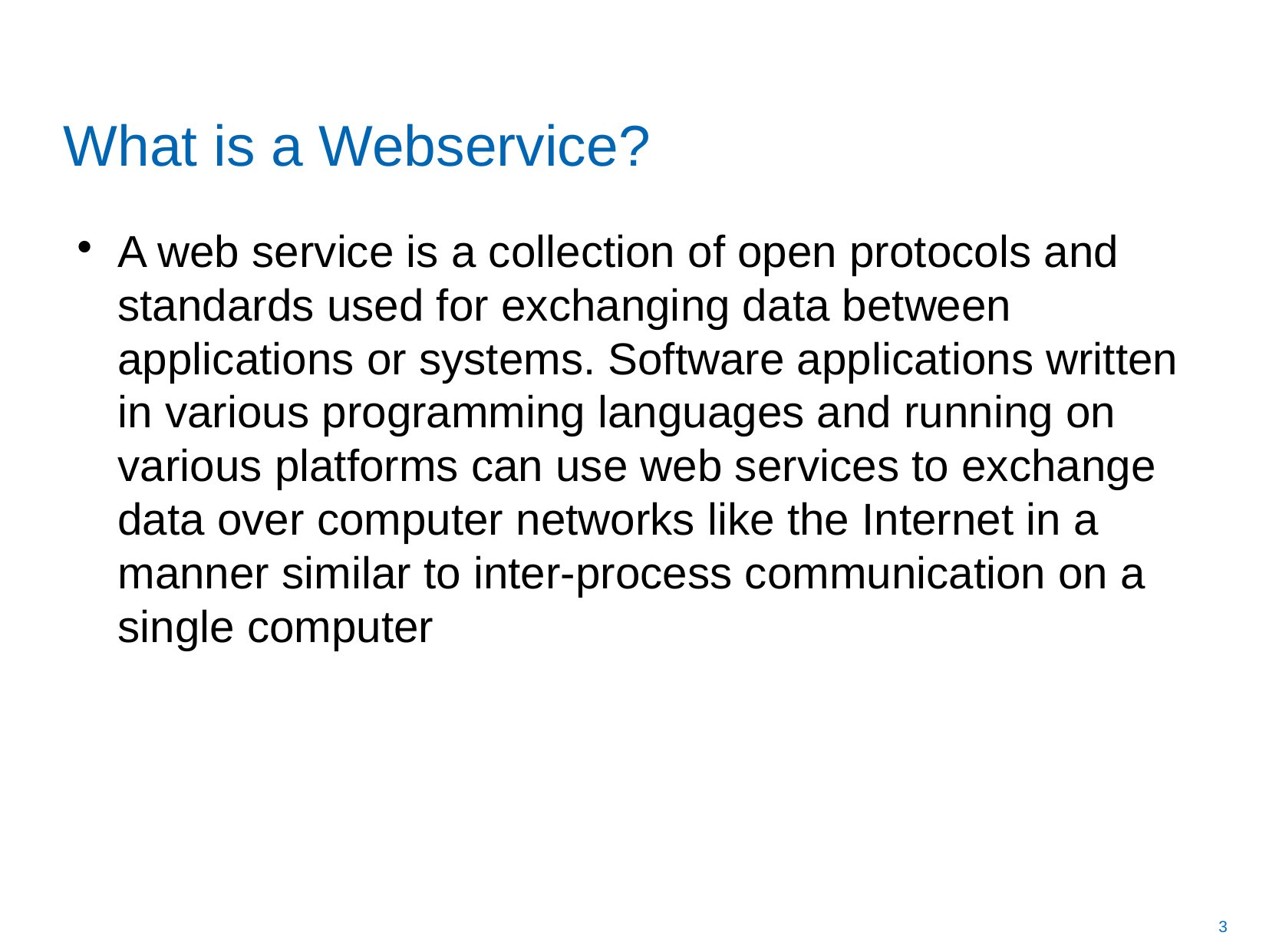

What is a Webservice?
A web service is a collection of open protocols and standards used for exchanging data between applications or systems. Software applications written in various programming languages and running on various platforms can use web services to exchange data over computer networks like the Internet in a manner similar to inter-process communication on a single computer